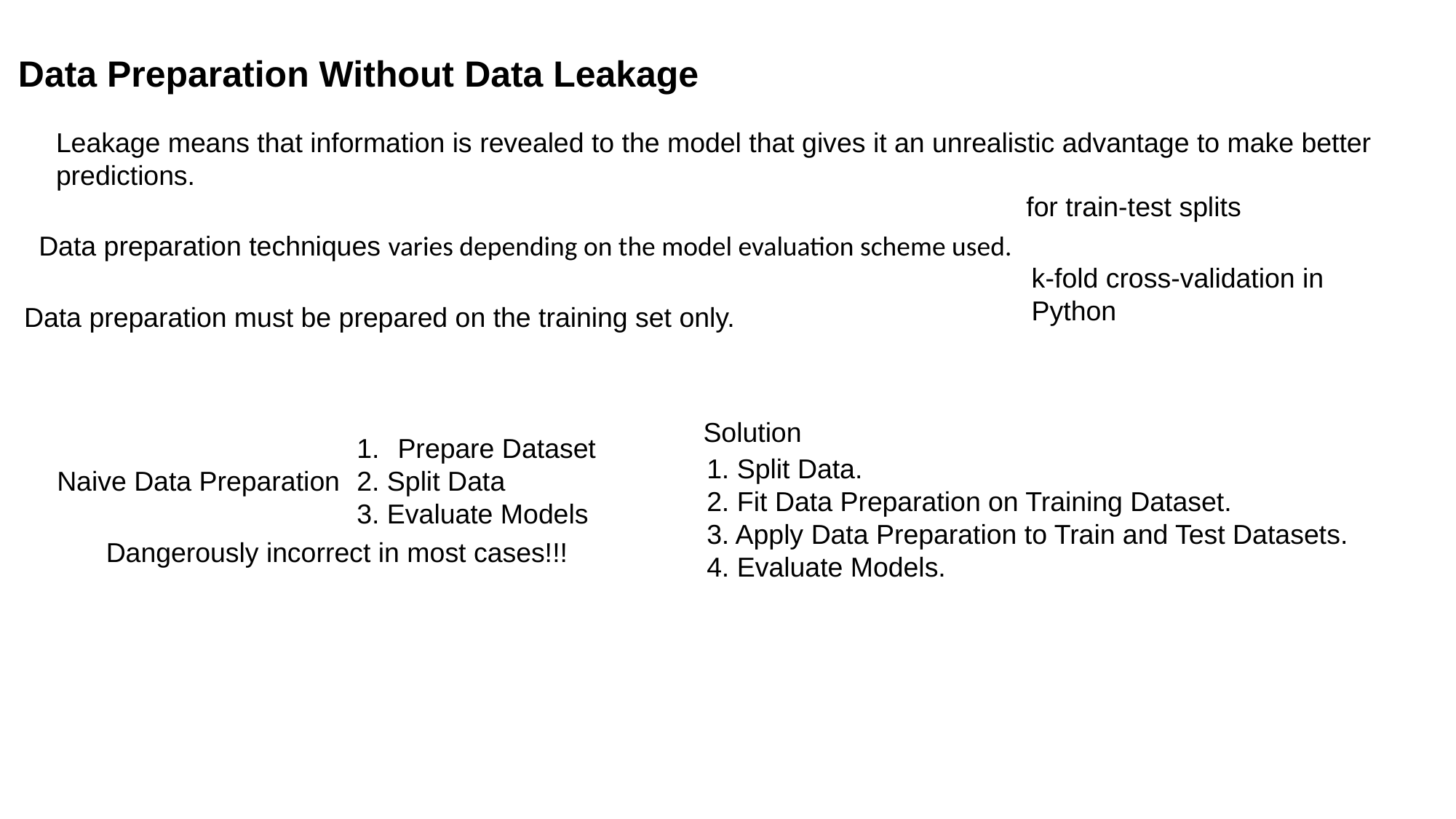

Data Preparation Without Data Leakage
Leakage means that information is revealed to the model that gives it an unrealistic advantage to make better predictions.
for train-test splits
Data preparation techniques varies depending on the model evaluation scheme used.
k-fold cross-validation in Python
Data preparation must be prepared on the training set only.
Solution
Prepare Dataset
2. Split Data
3. Evaluate Models
1. Split Data.
2. Fit Data Preparation on Training Dataset.
3. Apply Data Preparation to Train and Test Datasets.
4. Evaluate Models.
Naive Data Preparation
Dangerously incorrect in most cases!!!